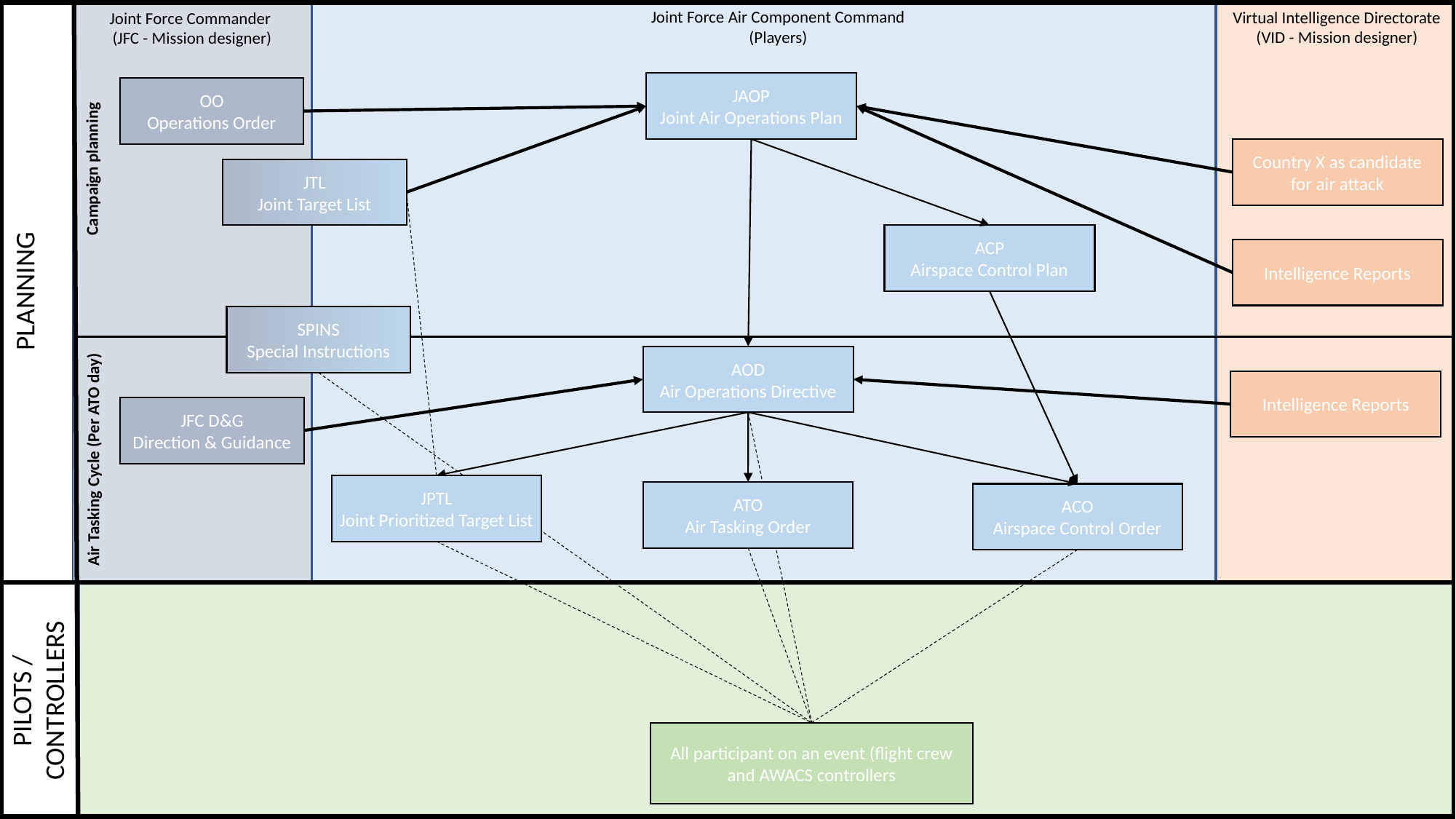

Joint Force Air Component Command
(Players)
Virtual Intelligence Directorate (VID - Mission designer)
Joint Force Commander
(JFC - Mission designer)
JAOP
Joint Air Operations Plan
OO
Operations Order
Country X as candidate for air attack
Campaign planning
JTL
Joint Target List
ACP
Airspace Control Plan
Intelligence Reports
PLANNING
SPINS
Special Instructions
AOD
Air Operations Directive
Intelligence Reports
JFC D&G
Direction & Guidance
Air Tasking Cycle (Per ATO day)
JPTL
Joint Prioritized Target List
ATO
Air Tasking Order
ACO
Airspace Control Order

PILOTS /
CONTROLLERS
All participant on an event (flight crew and AWACS controllers